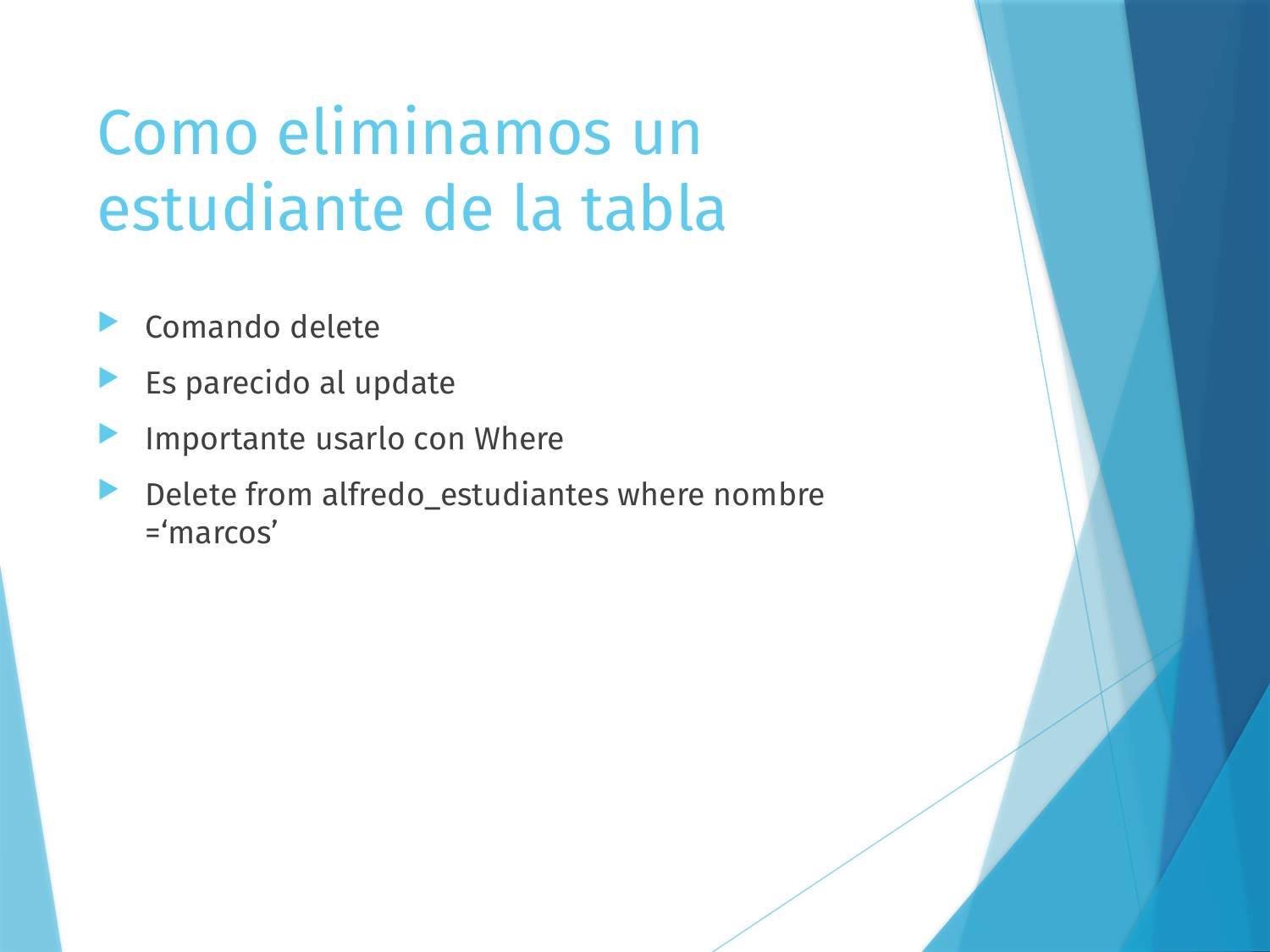

# Como eliminamos un estudiante de la tabla
Comando delete
Es parecido al update
Importante usarlo con Where
Delete from alfredo_estudiantes where nombre =‘marcos’